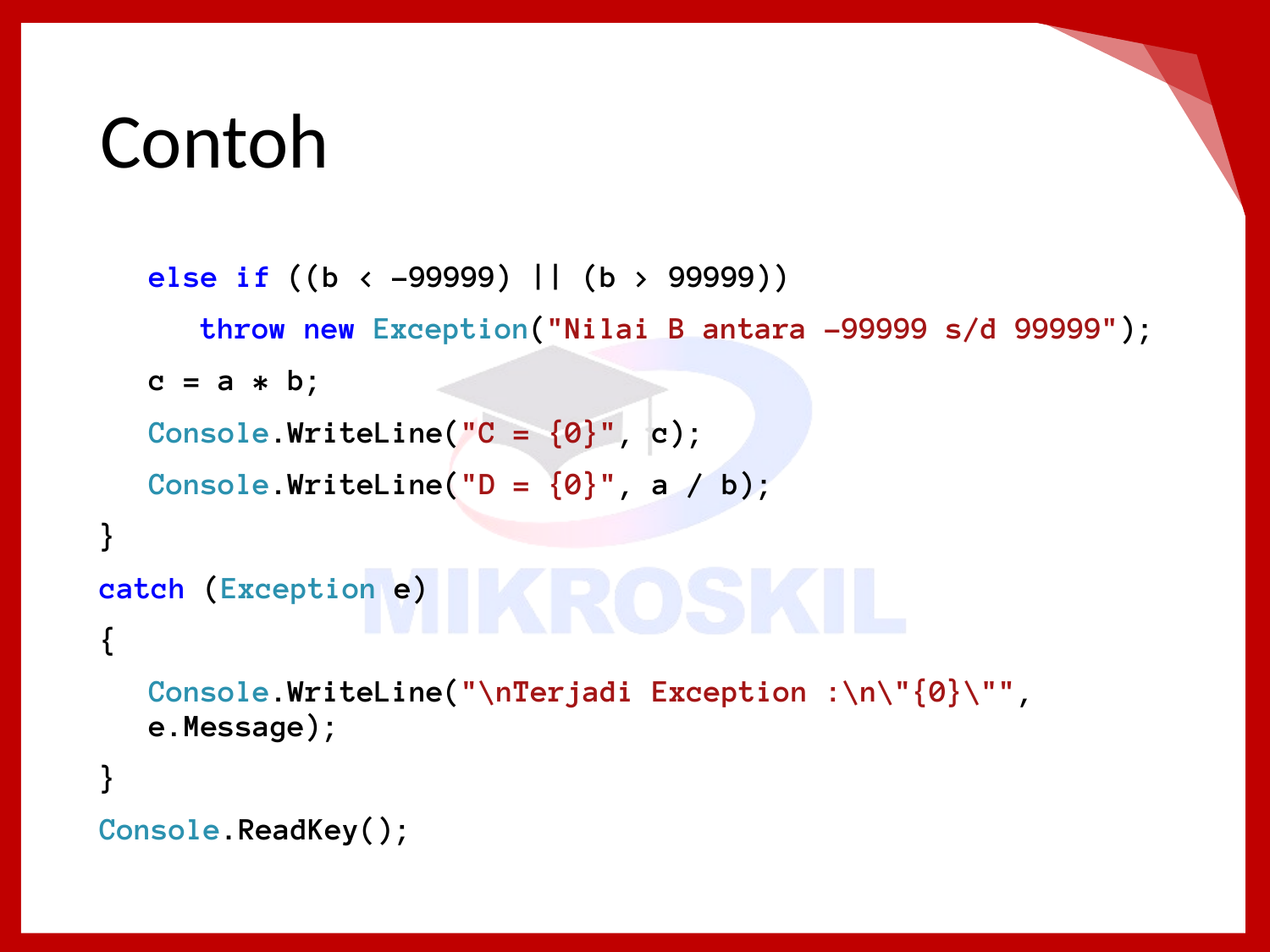

# Contoh
else if ((b < -99999) || (b > 99999))
throw new Exception("Nilai B antara -99999 s/d 99999");
c = a * b;
Console.WriteLine("C = {0}", c);
Console.WriteLine("D = {0}", a / b);
}
catch (Exception e)
{
Console.WriteLine("\nTerjadi Exception :\n\"{0}\"", e.Message);
}
Console.ReadKey();